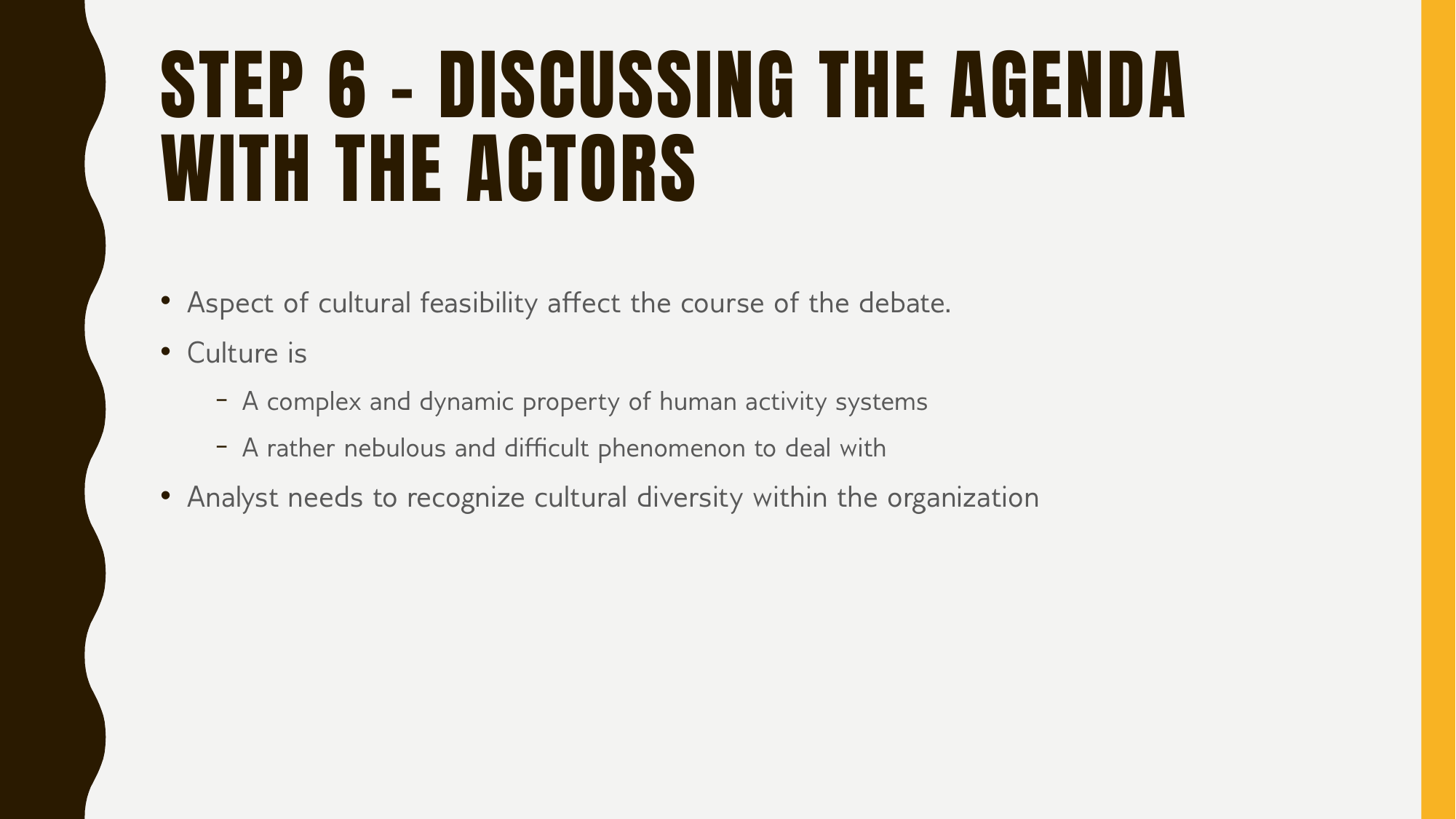

# STEP 6 - DIscussIng The Agenda WIth The Actors
Aspect of cultural feasibility affect the course of the debate.
Culture is
A complex and dynamic property of human activity systems
A rather nebulous and difficult phenomenon to deal with
Analyst needs to recognize cultural diversity within the organization